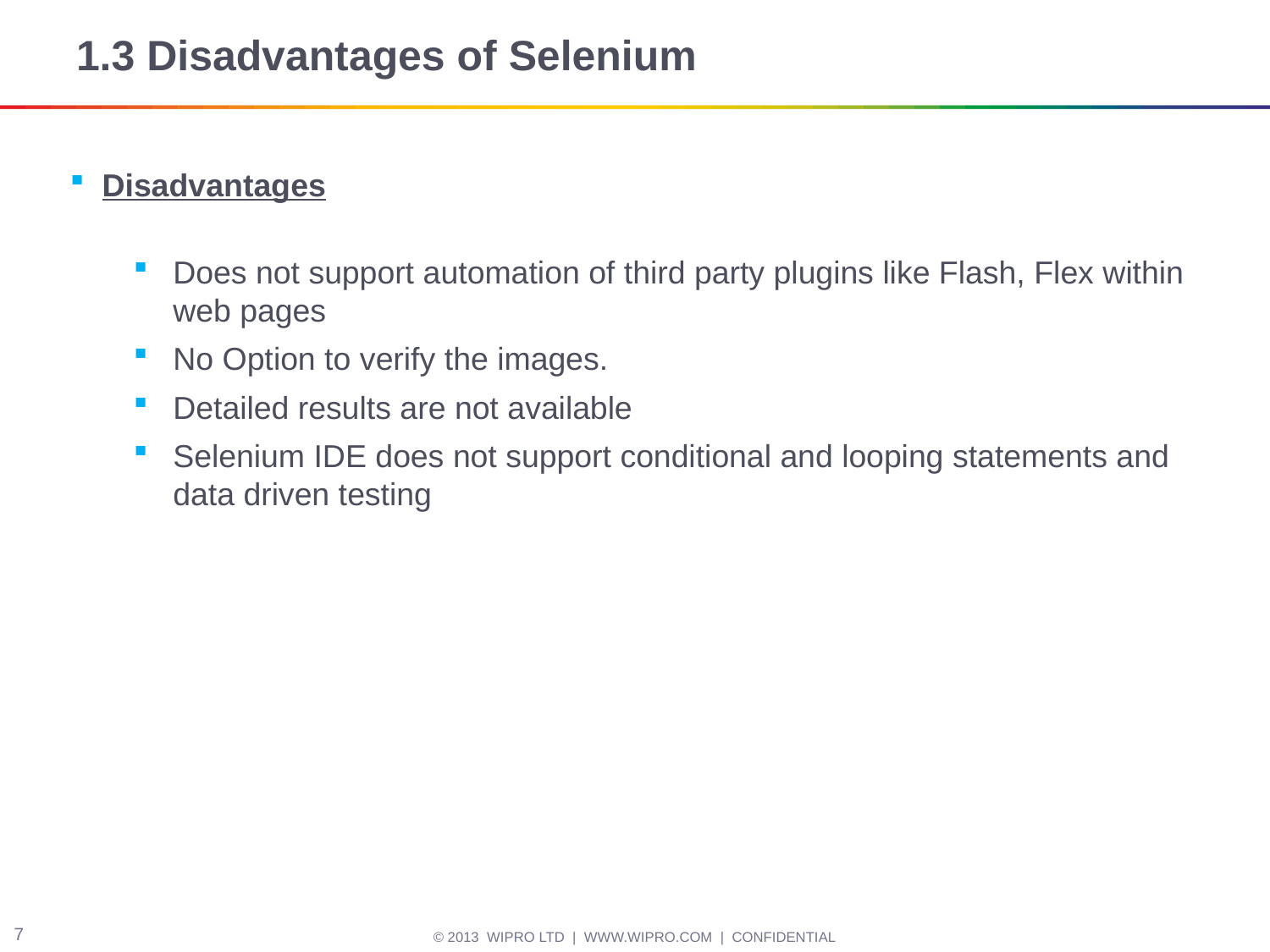

# 1.3 Disadvantages of Selenium
Disadvantages
Does not support automation of third party plugins like Flash, Flex within web pages
No Option to verify the images.
Detailed results are not available
Selenium IDE does not support conditional and looping statements and data driven testing